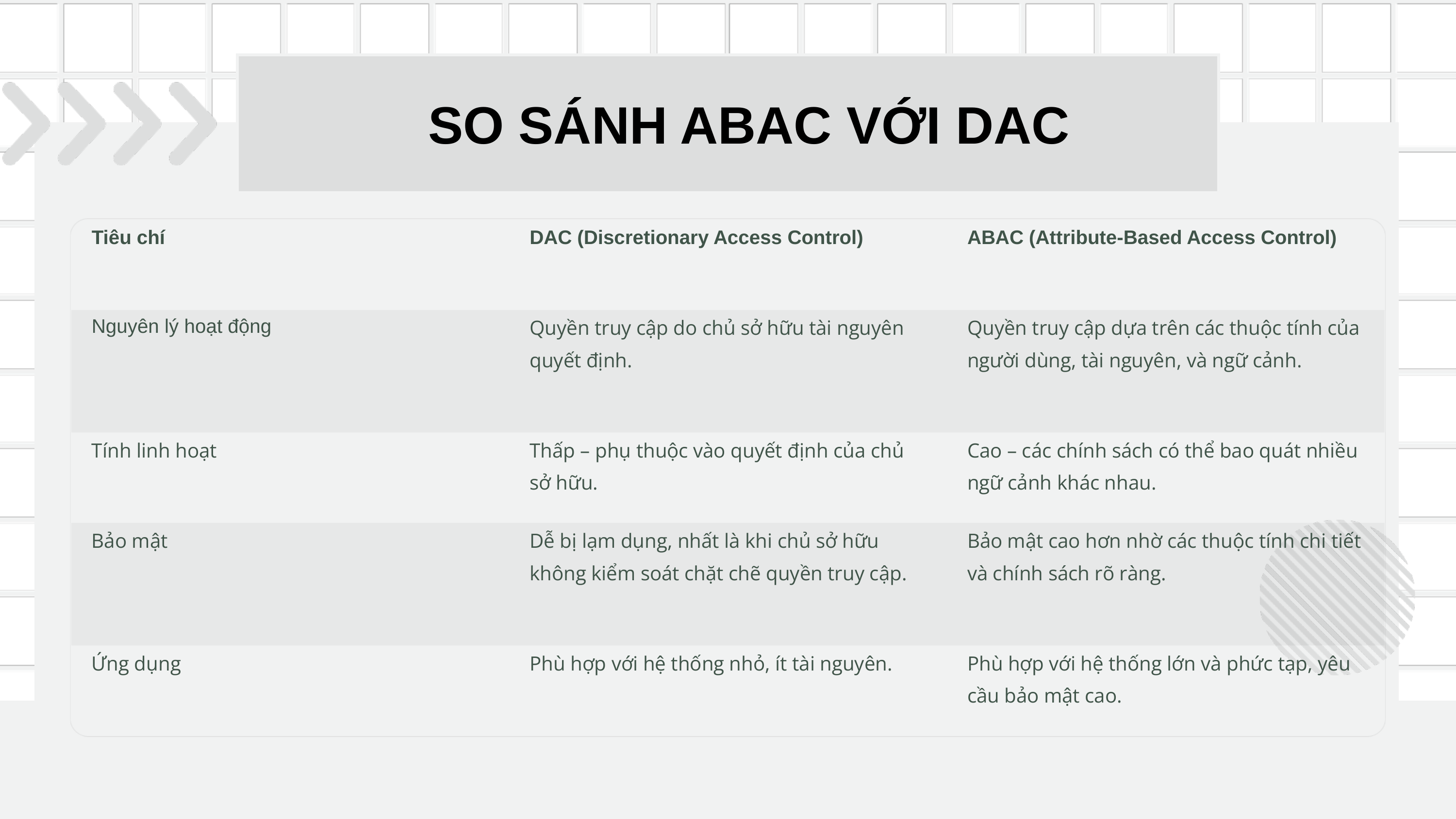

SO SÁNH ABAC VỚI DAC

Tiêu chí
DAC (Discretionary Access Control)
ABAC (Attribute-Based Access Control)

Nguyên lý hoạt động
Quyền truy cập do chủ sở hữu tài nguyên quyết định.
Quyền truy cập dựa trên các thuộc tính của người dùng, tài nguyên, và ngữ cảnh.

Tính linh hoạt
Thấp – phụ thuộc vào quyết định của chủ sở hữu.
Cao – các chính sách có thể bao quát nhiều ngữ cảnh khác nhau.

Bảo mật
Dễ bị lạm dụng, nhất là khi chủ sở hữu không kiểm soát chặt chẽ quyền truy cập.
Bảo mật cao hơn nhờ các thuộc tính chi tiết và chính sách rõ ràng.

Ứng dụng
Phù hợp với hệ thống nhỏ, ít tài nguyên.
Phù hợp với hệ thống lớn và phức tạp, yêu cầu bảo mật cao.